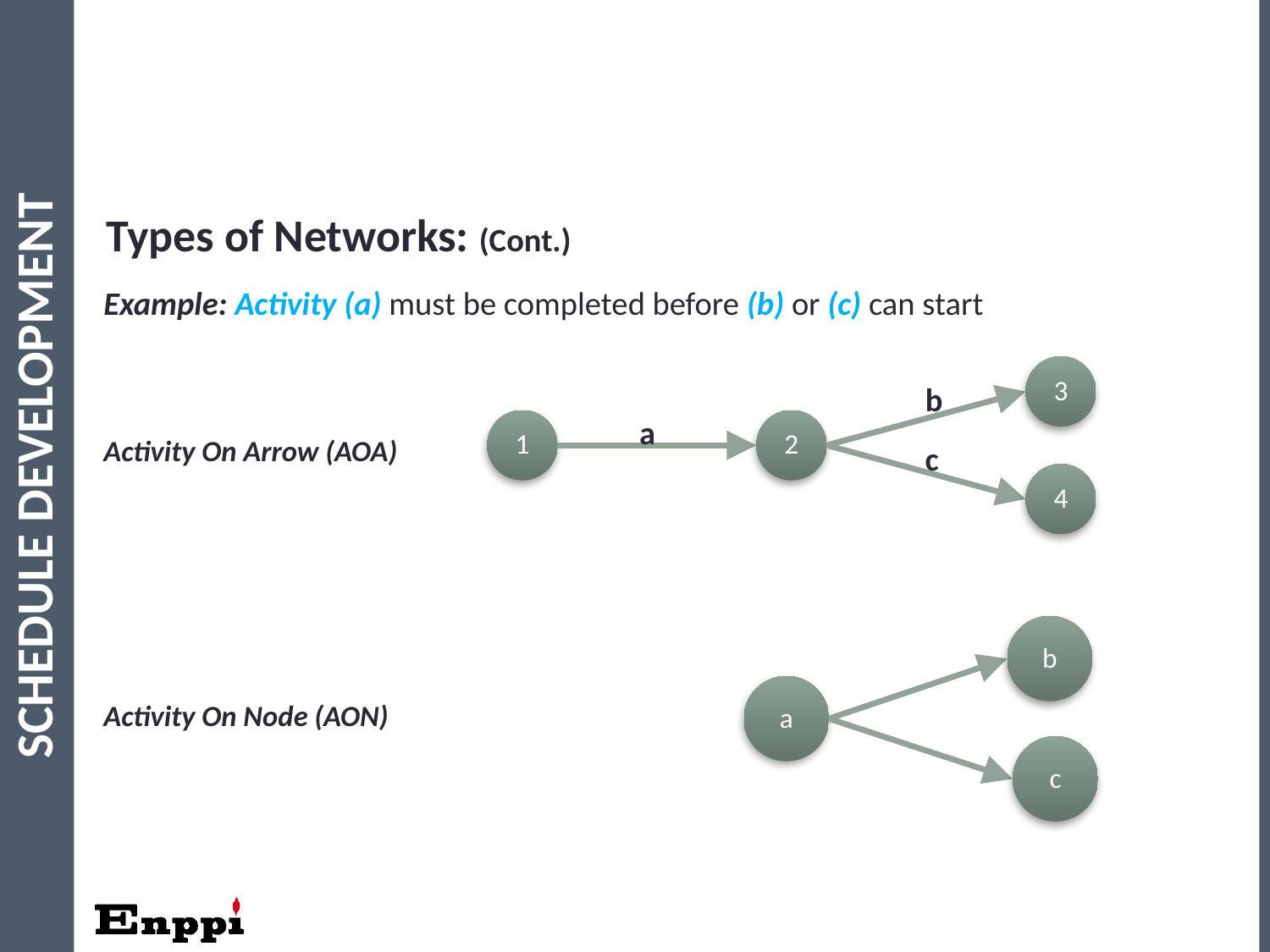

56
Types of Networks: (Cont.)

Example: Activity (a) must be completed before (b) or (c) can start
1

2

3

4
b
a
Activity On Arrow (AOA)
c
Schedule Development
a

b

c
Activity On Node (AON)